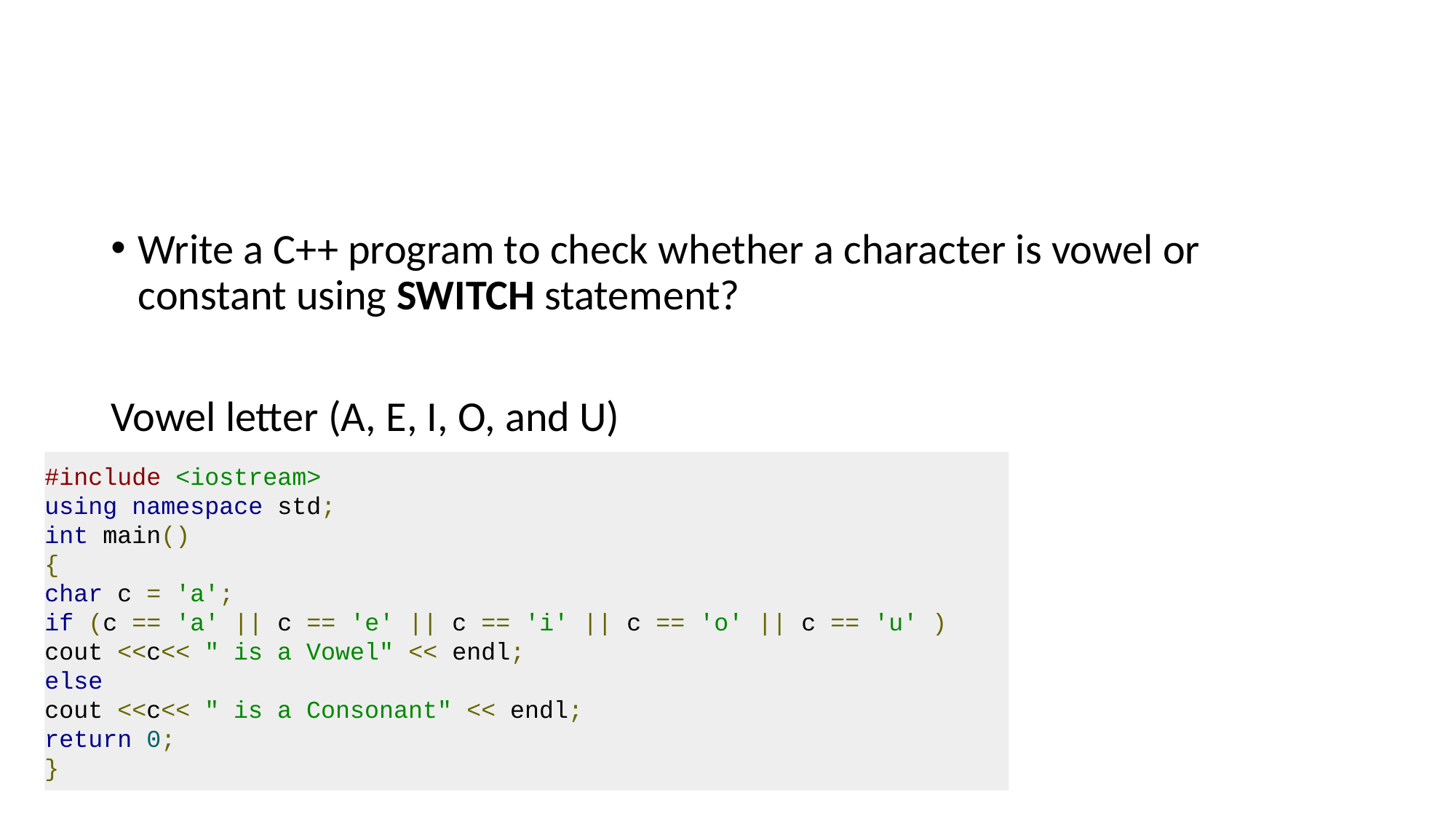

#
Write a C++ program to check whether a character is vowel or constant using SWITCH statement?

Vowel letter (A, E, I, O, and U)

#include <iostream>
using namespace std;
int main()
{
char c = 'a';
if (c == 'a' || c == 'e' || c == 'i' || c == 'o' || c == 'u' )
cout <<c<< " is a Vowel" << endl;
else
cout <<c<< " is a Consonant" << endl;
return 0;
}